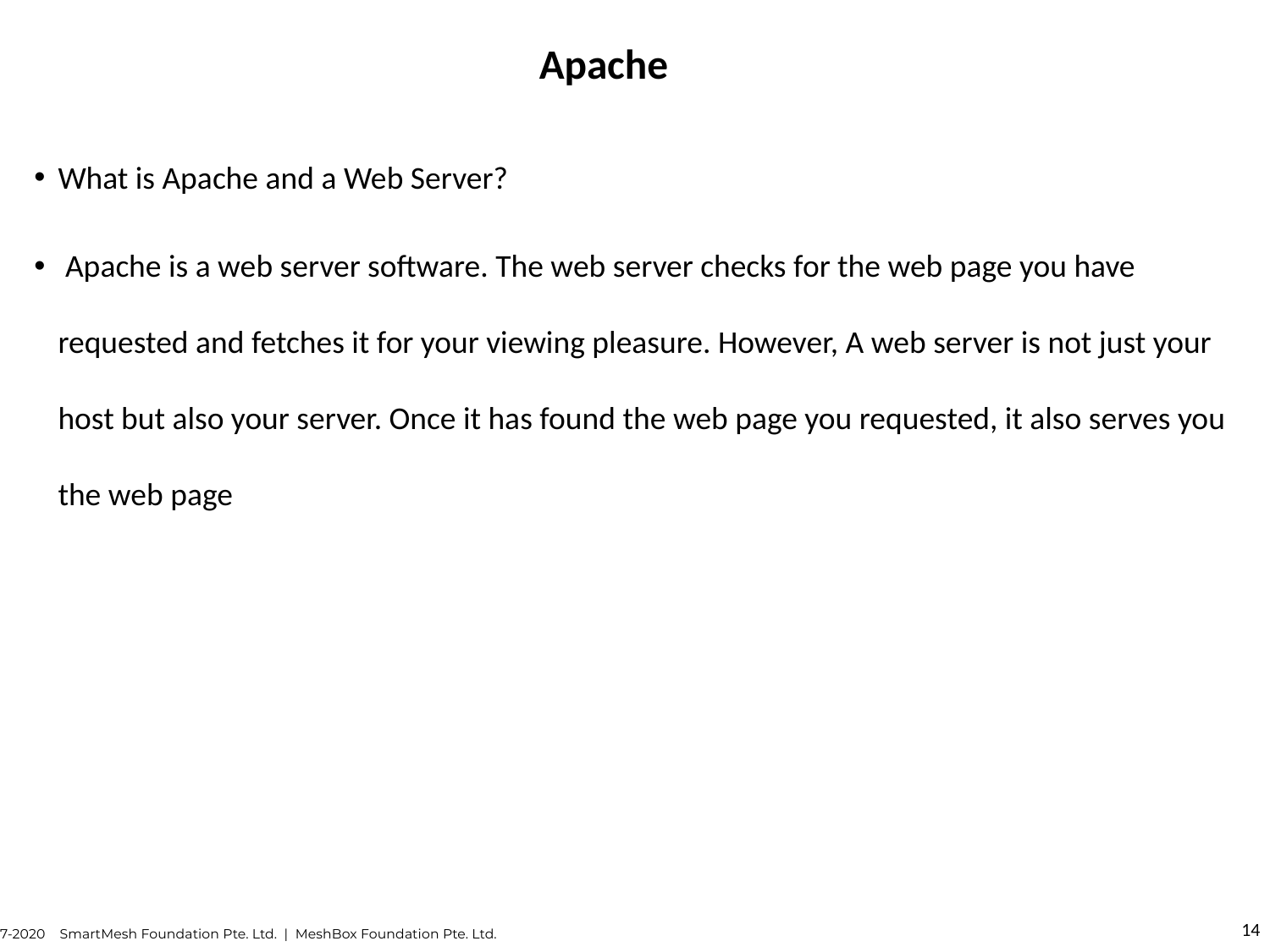

# Apache
What is Apache and a Web Server?
 Apache is a web server software. The web server checks for the web page you have requested and fetches it for your viewing pleasure. However, A web server is not just your host but also your server. Once it has found the web page you requested, it also serves you the web page
14
© 2017-2020    SmartMesh Foundation Pte. Ltd.  |  MeshBox Foundation Pte. Ltd.